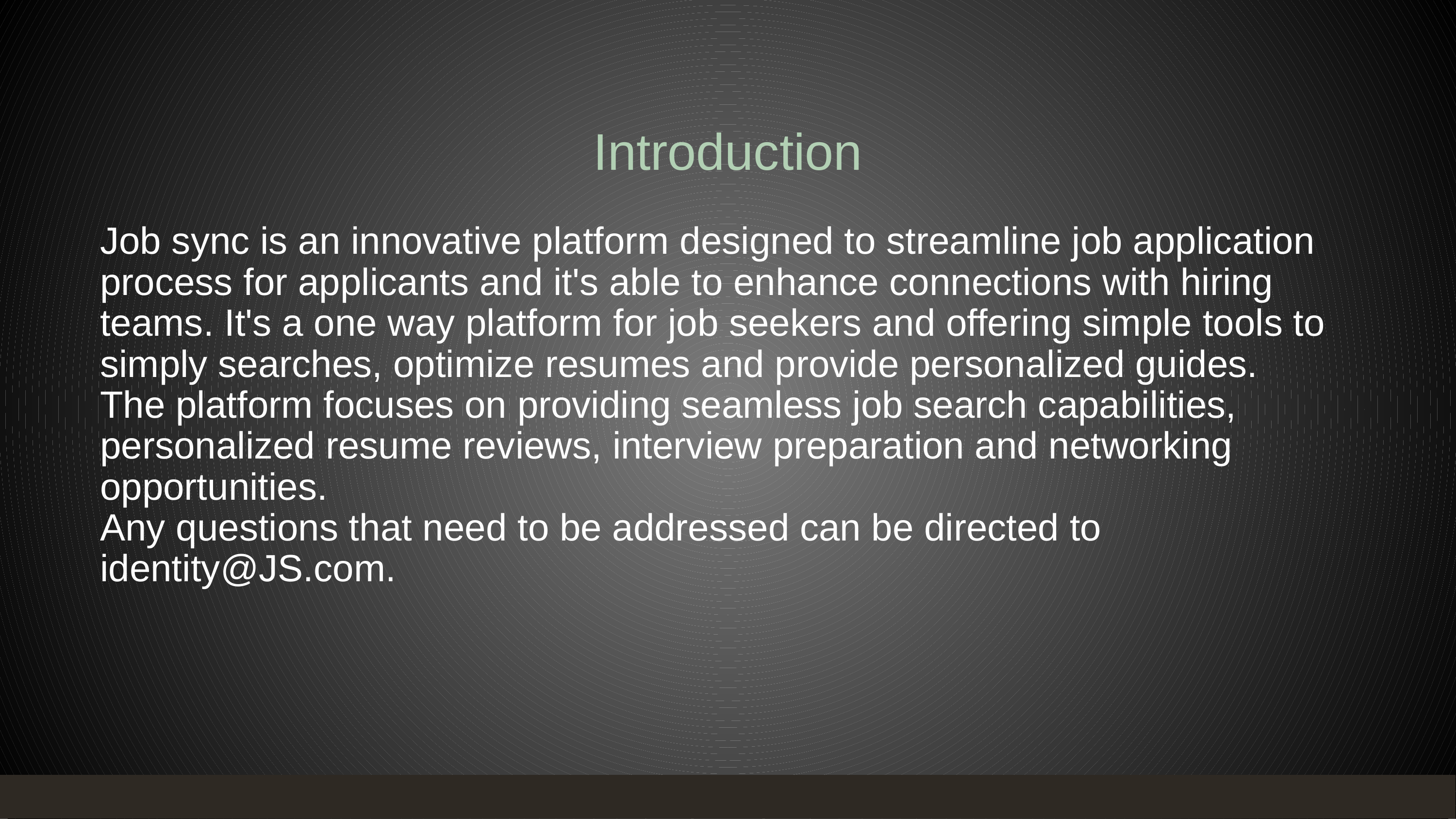

Introduction

Job sync is an innovative platform designed to streamline job application process for applicants and it's able to enhance connections with hiring teams. It's a one way platform for job seekers and offering simple tools to simply searches, optimize resumes and provide personalized guides.
The platform focuses on providing seamless job search capabilities, personalized resume reviews, interview preparation and networking opportunities.
Any questions that need to be addressed can be directed to identity@JS.com.